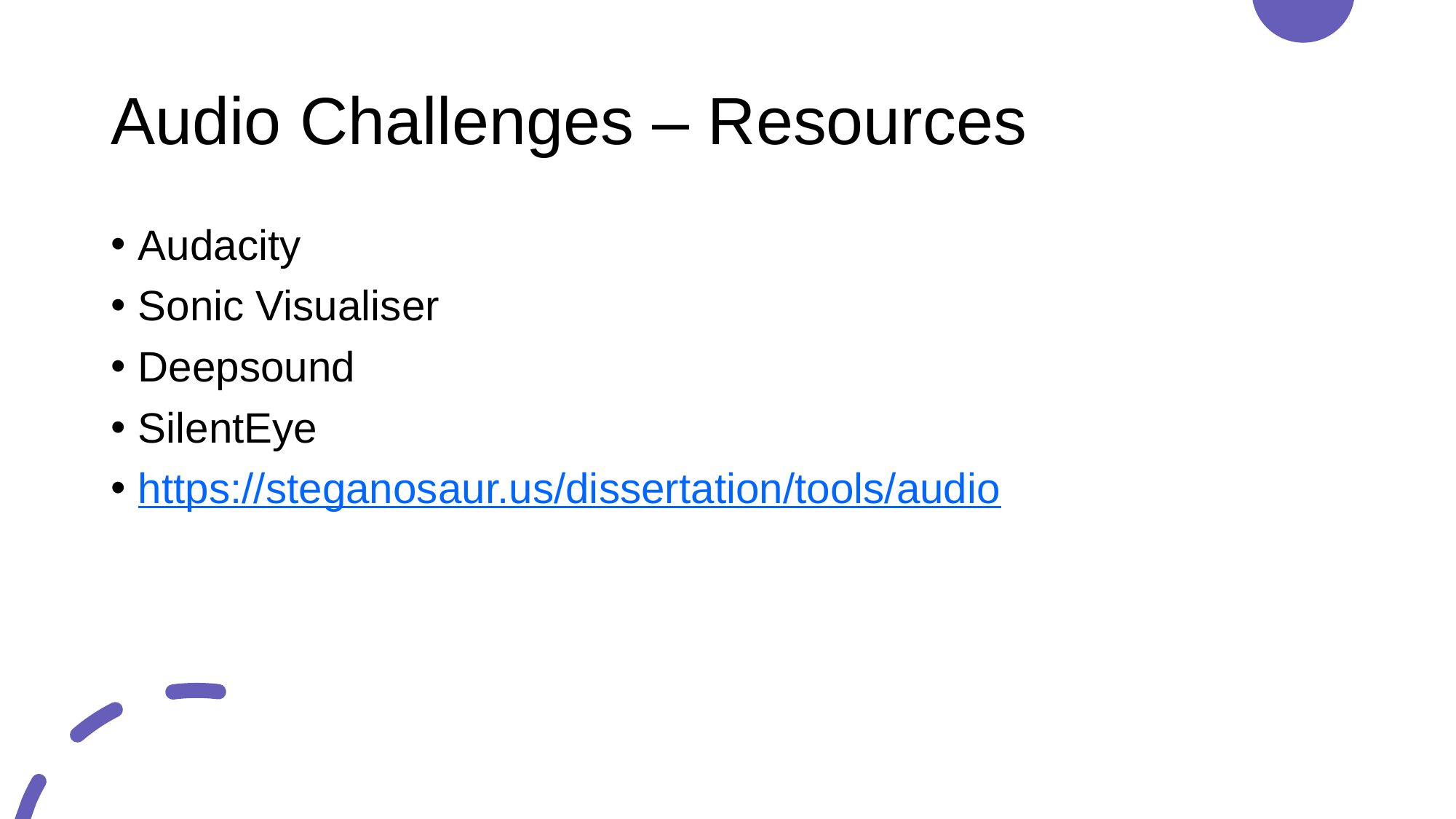

# Audio Challenges – Resources
Audacity
Sonic Visualiser
Deepsound
SilentEye
https://steganosaur.us/dissertation/tools/audio